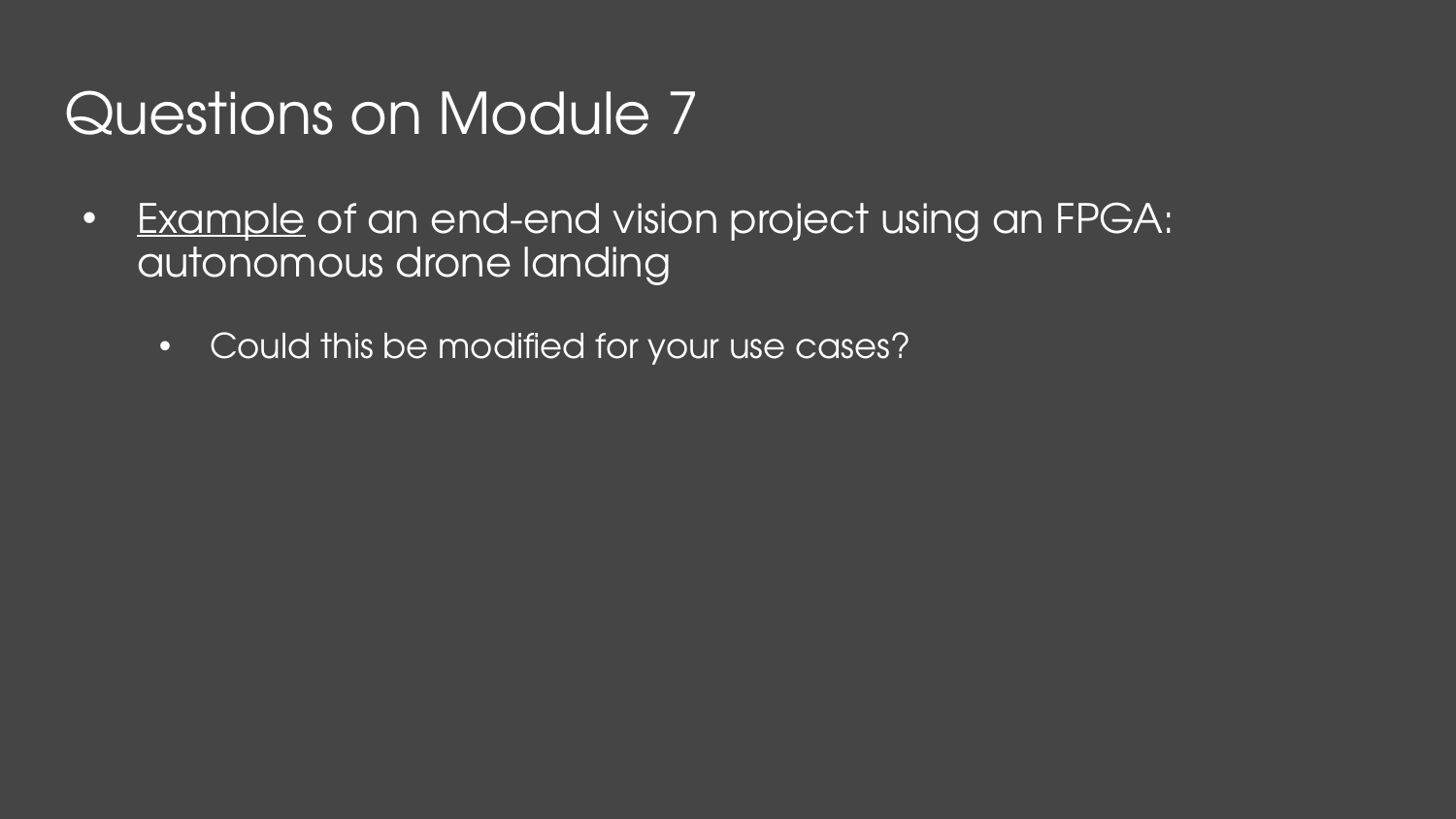

# Questions on Module 7
Example of an end-end vision project using an FPGA: autonomous drone landing

Could this be modified for your use cases?